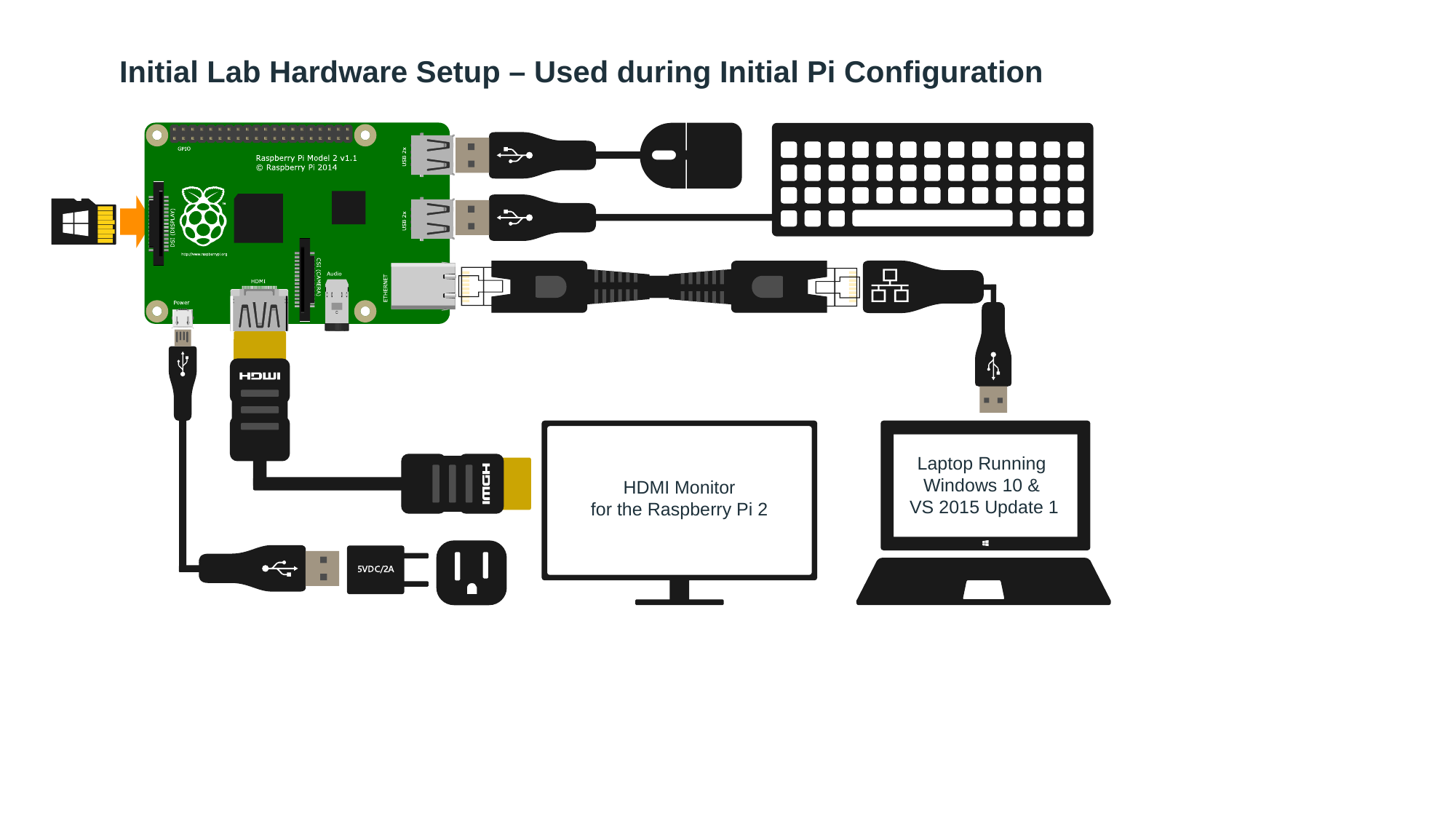

Initial Lab Hardware Setup – Used during Initial Pi Configuration

Laptop Running
Windows 10 &
VS 2015 Update 1

HDMI Monitor
for the Raspberry Pi 2